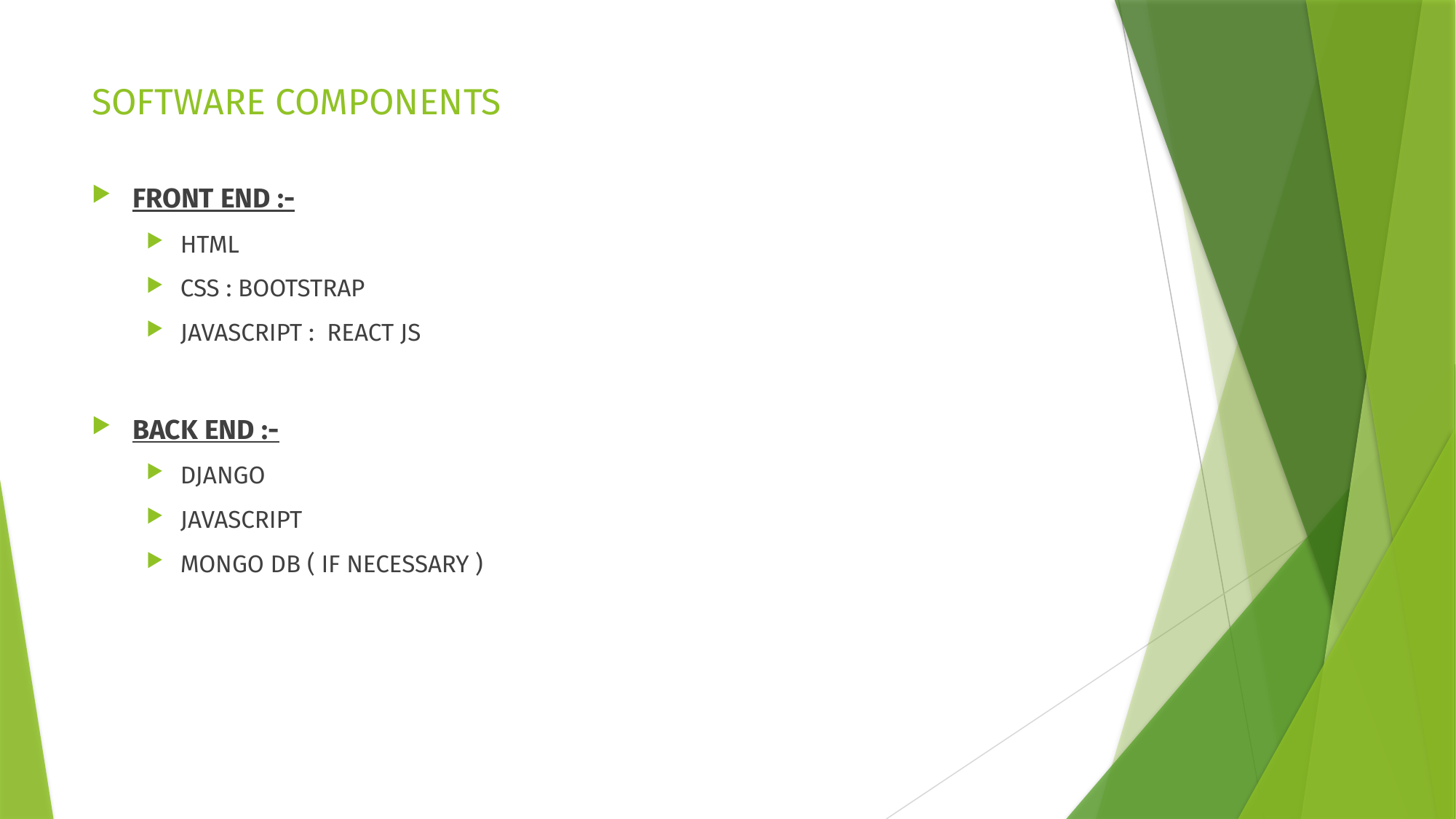

# SOFTWARE COMPONENTS
FRONT END :-
HTML
CSS : BOOTSTRAP
JAVASCRIPT :  REACT JS

BACK END :-
DJANGO
JAVASCRIPT
MONGO DB ( IF NECESSARY )